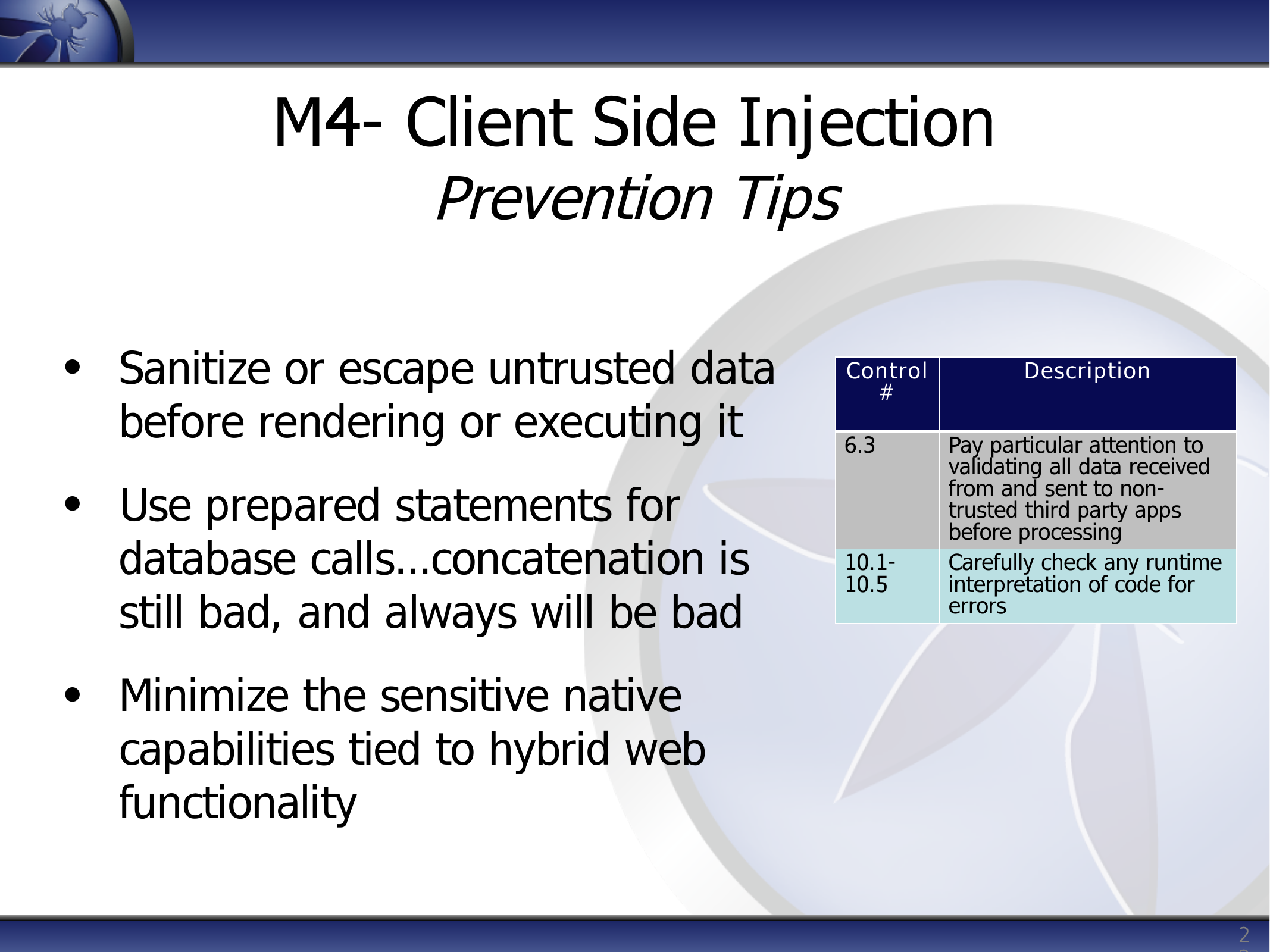

# M4- Client Side Injection Prevention Tips

Sanitize or escape untrusted data before rendering or executing it
Use prepared statements for database calls…concatenation is still bad, and always will be bad
Minimize the sensitive native capabilities tied to hybrid web functionality

| Control# | Description |
| --- | --- |
| 6.3 | Pay particular attention to validating all data received from and sent to non-trusted third party apps before processing |
| 10.1-10.5 | Carefully check any runtime interpretation of code for errors |
22